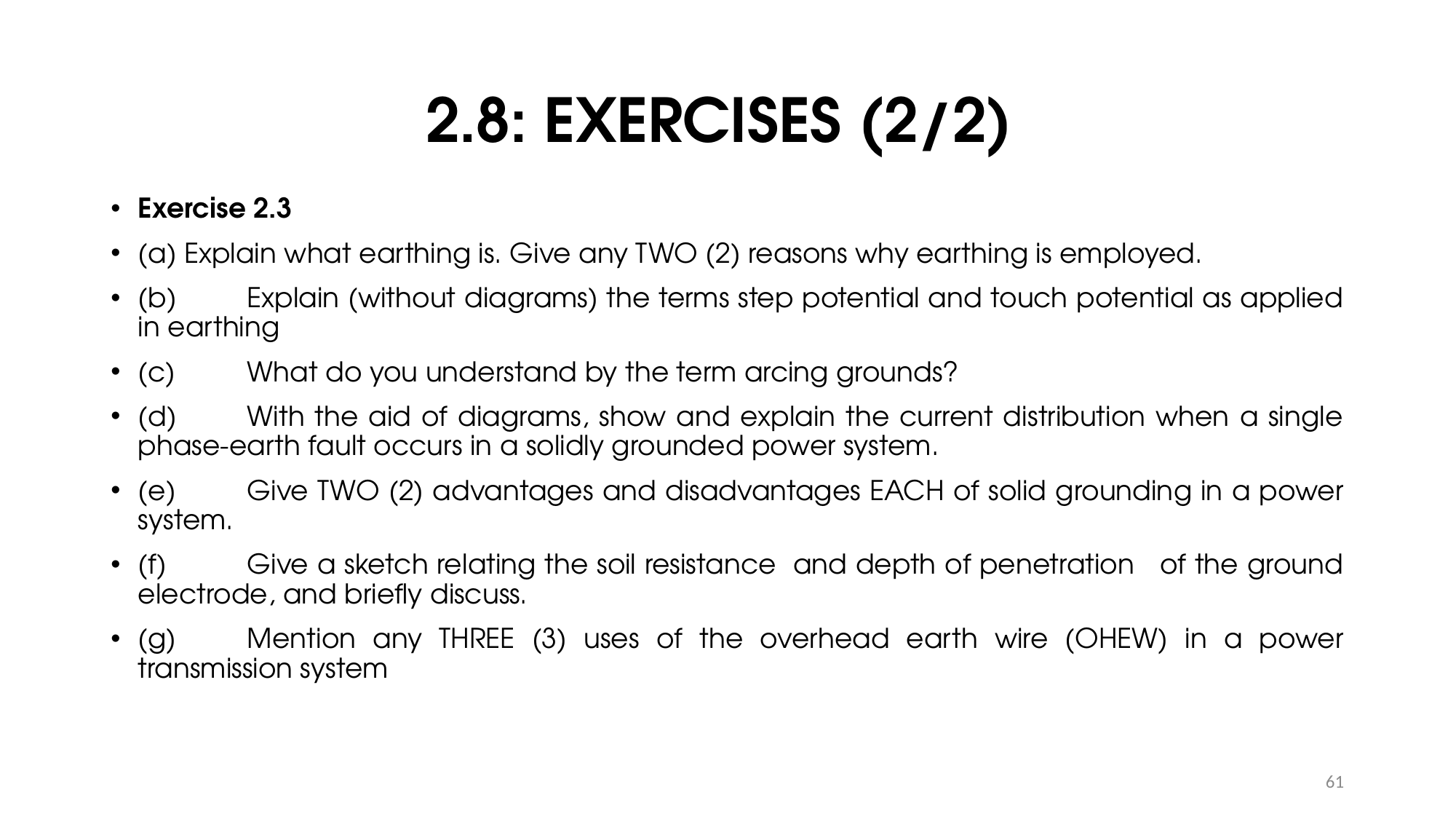

# 2.8: EXERCISES (2/2)
Exercise 2.3
(a) Explain what earthing is. Give any TWO (2) reasons why earthing is employed.
(b)	Explain (without diagrams) the terms step potential and touch potential as applied in earthing
(c)	What do you understand by the term arcing grounds?
(d)	With the aid of diagrams, show and explain the current distribution when a single phase-earth fault occurs in a solidly grounded power system.
(e)	Give TWO (2) advantages and disadvantages EACH of solid grounding in a power system.
(f)	Give a sketch relating the soil resistance  and depth of penetration   of the ground electrode, and briefly discuss.
(g)	Mention any THREE (3) uses of the overhead earth wire (OHEW) in a power transmission system
61